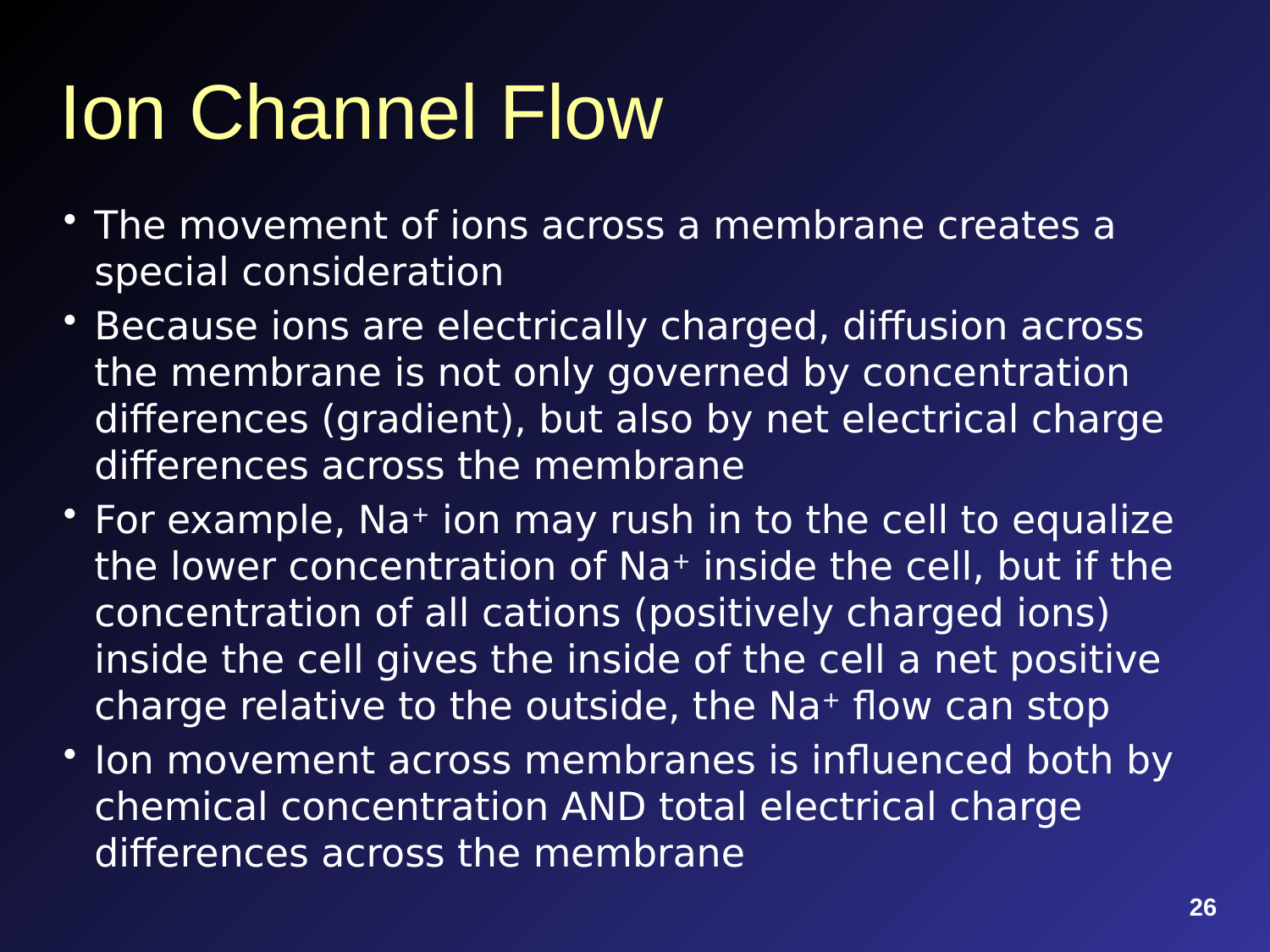

# Ion Channel Flow
The movement of ions across a membrane creates a special consideration
Because ions are electrically charged, diffusion across the membrane is not only governed by concentration differences (gradient), but also by net electrical charge differences across the membrane
For example, Na+ ion may rush in to the cell to equalize the lower concentration of Na+ inside the cell, but if the concentration of all cations (positively charged ions) inside the cell gives the inside of the cell a net positive charge relative to the outside, the Na+ flow can stop
Ion movement across membranes is influenced both by chemical concentration AND total electrical charge differences across the membrane
26